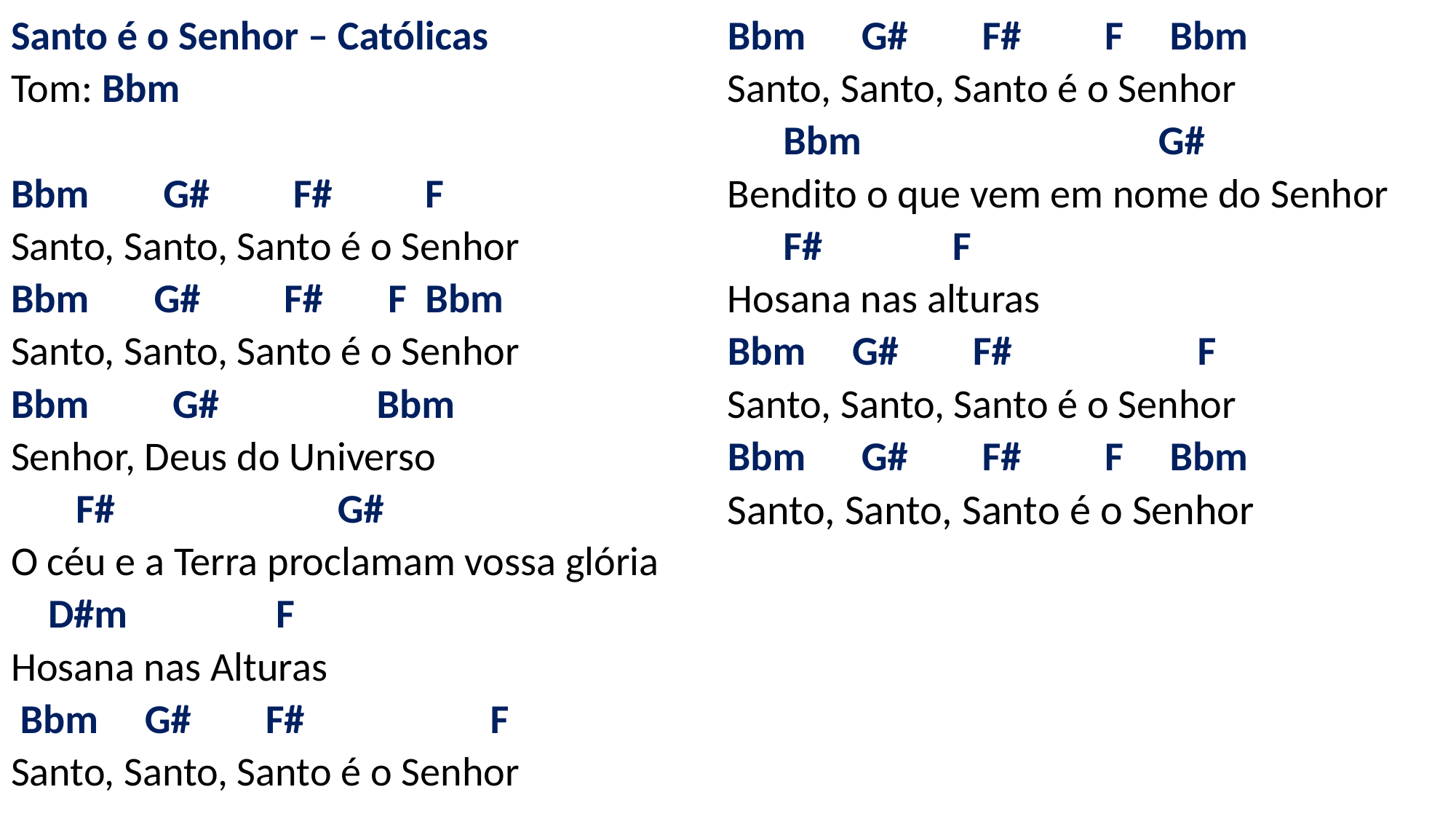

# Santo é o Senhor – Católicas Tom: Bbm   Bbm        G#         F#          F Santo, Santo, Santo é o Senhor Bbm       G#         F#       F  Bbm Santo, Santo, Santo é o Senhor Bbm         G#                 Bbm Senhor, Deus do Universo F#                        G# O céu e a Terra proclamam vossa glória D#m                F Hosana nas Alturas Bbm     G#        F#                    F Santo, Santo, Santo é o Senhor Bbm      G#        F#         F     Bbm Santo, Santo, Santo é o Senhor Bbm                                G# Bendito o que vem em nome do Senhor F#              F Hosana nas alturas Bbm     G#        F#                    F Santo, Santo, Santo é o Senhor Bbm      G#        F#         F     Bbm Santo, Santo, Santo é o Senhor